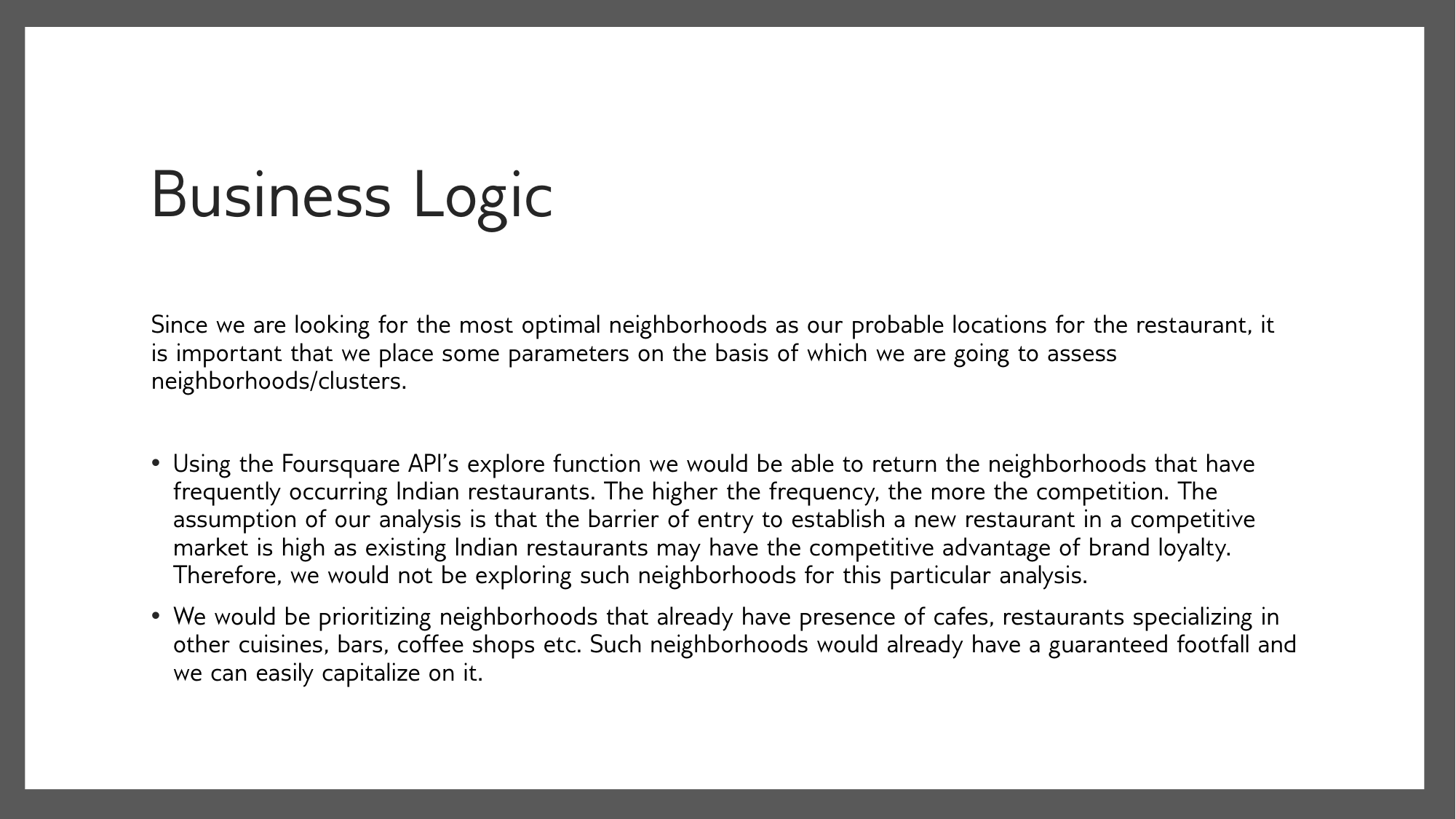

# Business Logic
Since we are looking for the most optimal neighborhoods as our probable locations for the restaurant, it is important that we place some parameters on the basis of which we are going to assess neighborhoods/clusters.

Using the Foursquare API’s explore function we would be able to return the neighborhoods that have frequently occurring Indian restaurants. The higher the frequency, the more the competition. The assumption of our analysis is that the barrier of entry to establish a new restaurant in a competitive market is high as existing Indian restaurants may have the competitive advantage of brand loyalty. Therefore, we would not be exploring such neighborhoods for this particular analysis.
We would be prioritizing neighborhoods that already have presence of cafes, restaurants specializing in other cuisines, bars, coffee shops etc. Such neighborhoods would already have a guaranteed footfall and we can easily capitalize on it.